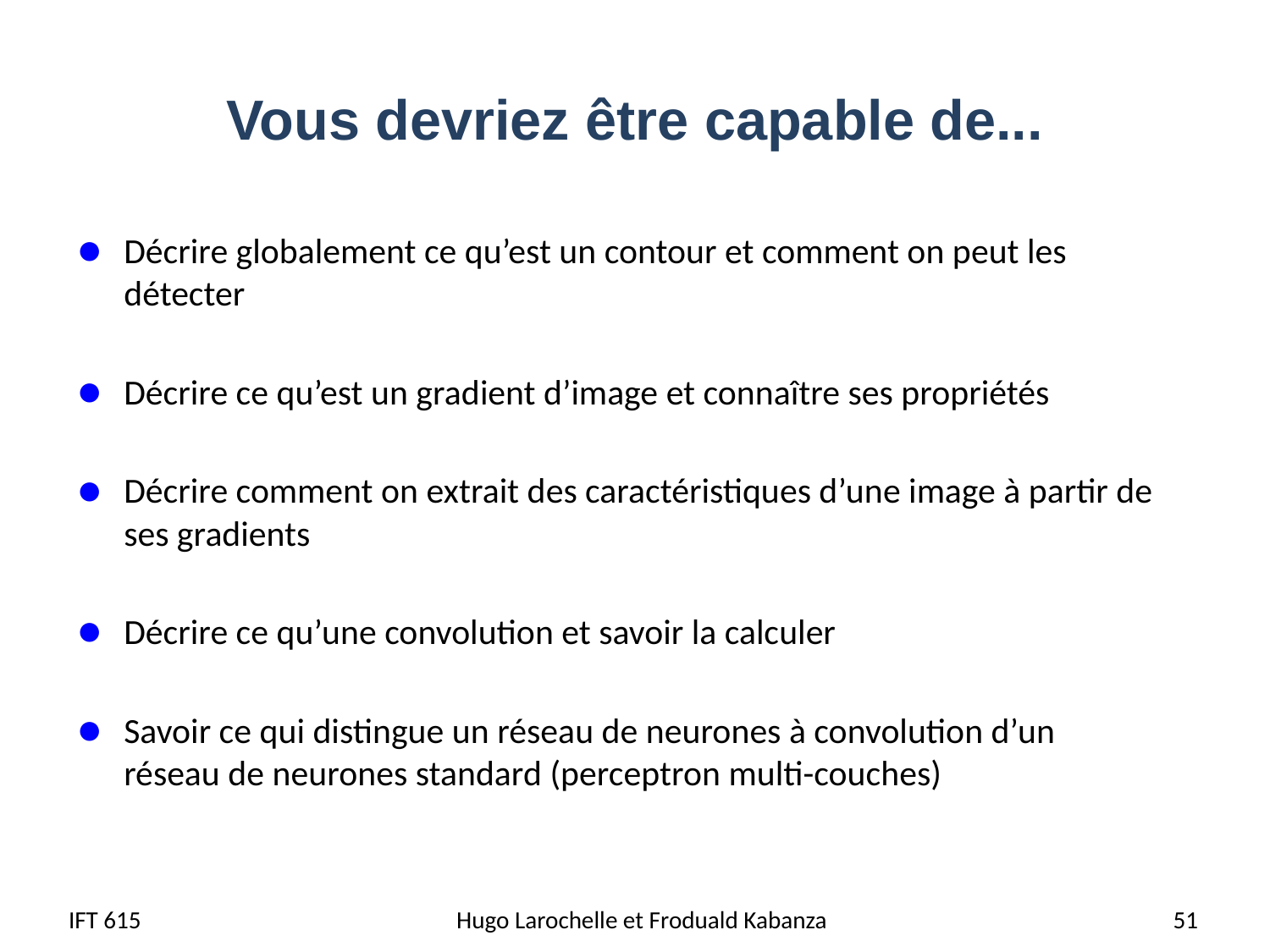

# Vous devriez être capable de...
Décrire globalement ce qu’est un contour et comment on peut les détecter

Décrire ce qu’est un gradient d’image et connaître ses propriétés

Décrire comment on extrait des caractéristiques d’une image à partir de ses gradients

Décrire ce qu’une convolution et savoir la calculer

Savoir ce qui distingue un réseau de neurones à convolution d’un
réseau de neurones standard (perceptron multi-couches)
IFT 615
Hugo Larochelle et Froduald Kabanza
51